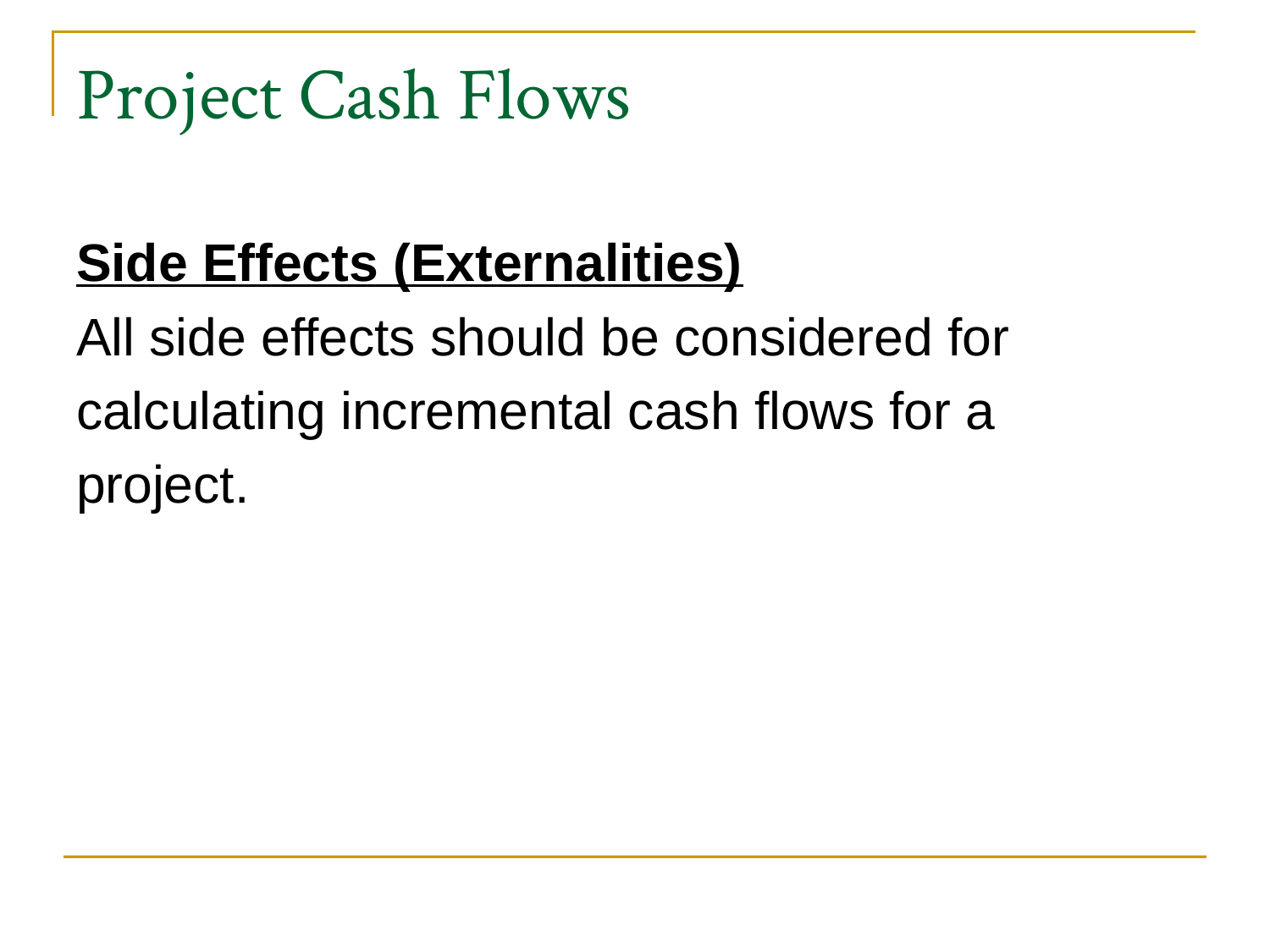

# Project Cash Flows
Side Effects (Externalities)
All side effects should be considered for
calculating incremental cash flows for a
project.